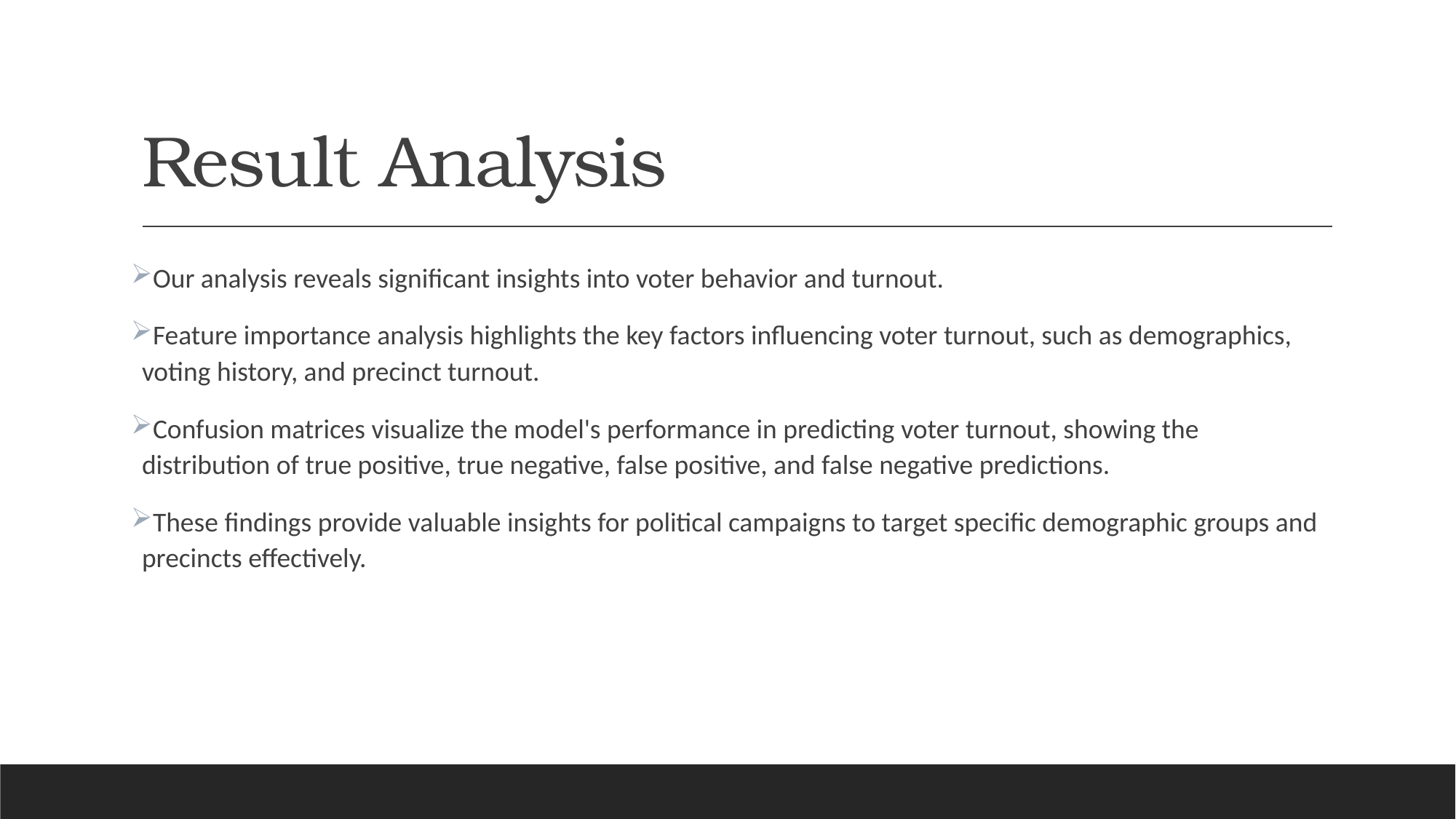

# Result Analysis
Our analysis reveals significant insights into voter behavior and turnout.
Feature importance analysis highlights the key factors influencing voter turnout, such as demographics, voting history, and precinct turnout.
Confusion matrices visualize the model's performance in predicting voter turnout, showing the distribution of true positive, true negative, false positive, and false negative predictions.
These findings provide valuable insights for political campaigns to target specific demographic groups and precincts effectively.